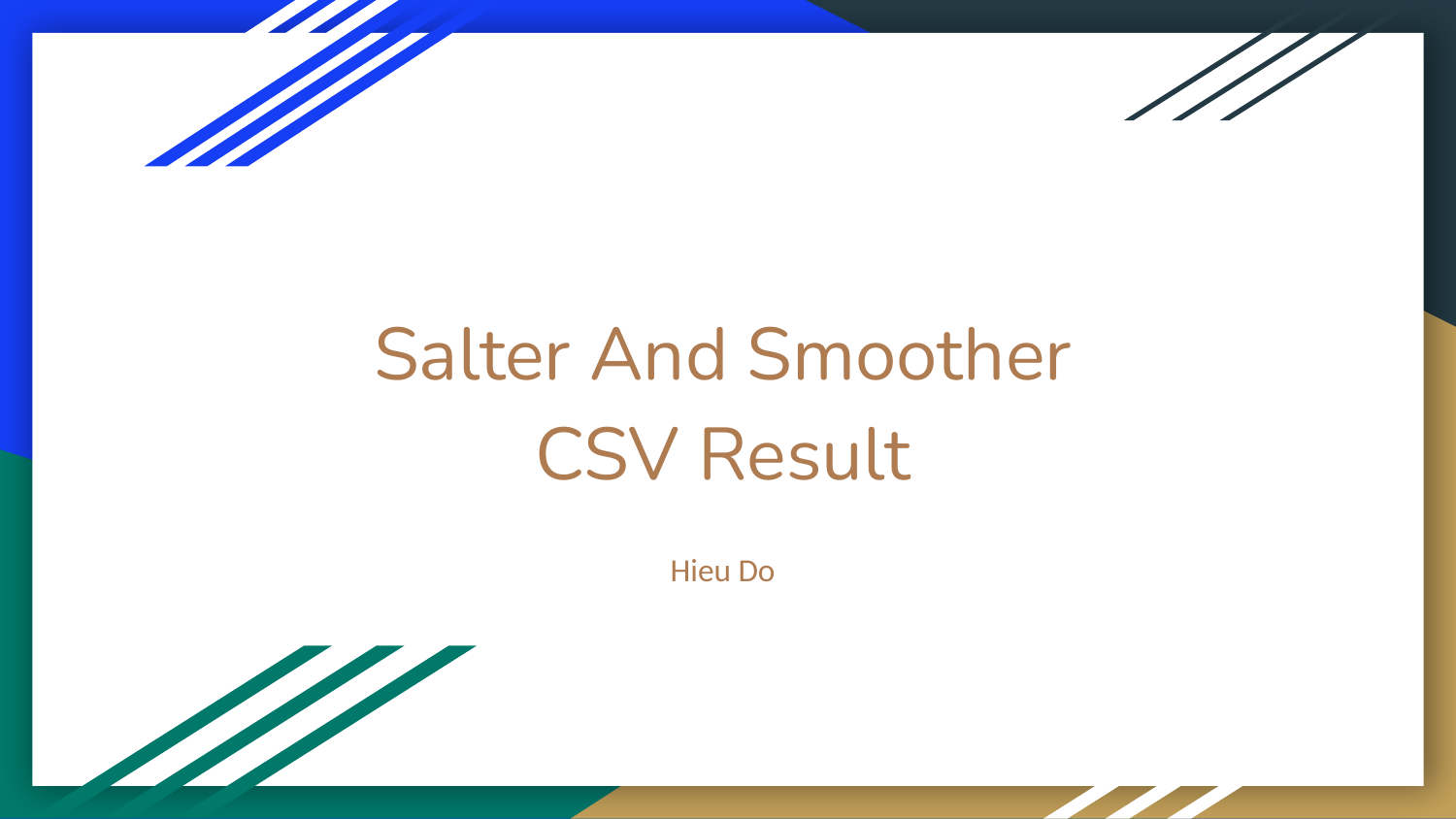

# Salter And Smoother
CSV Result
Hieu Do